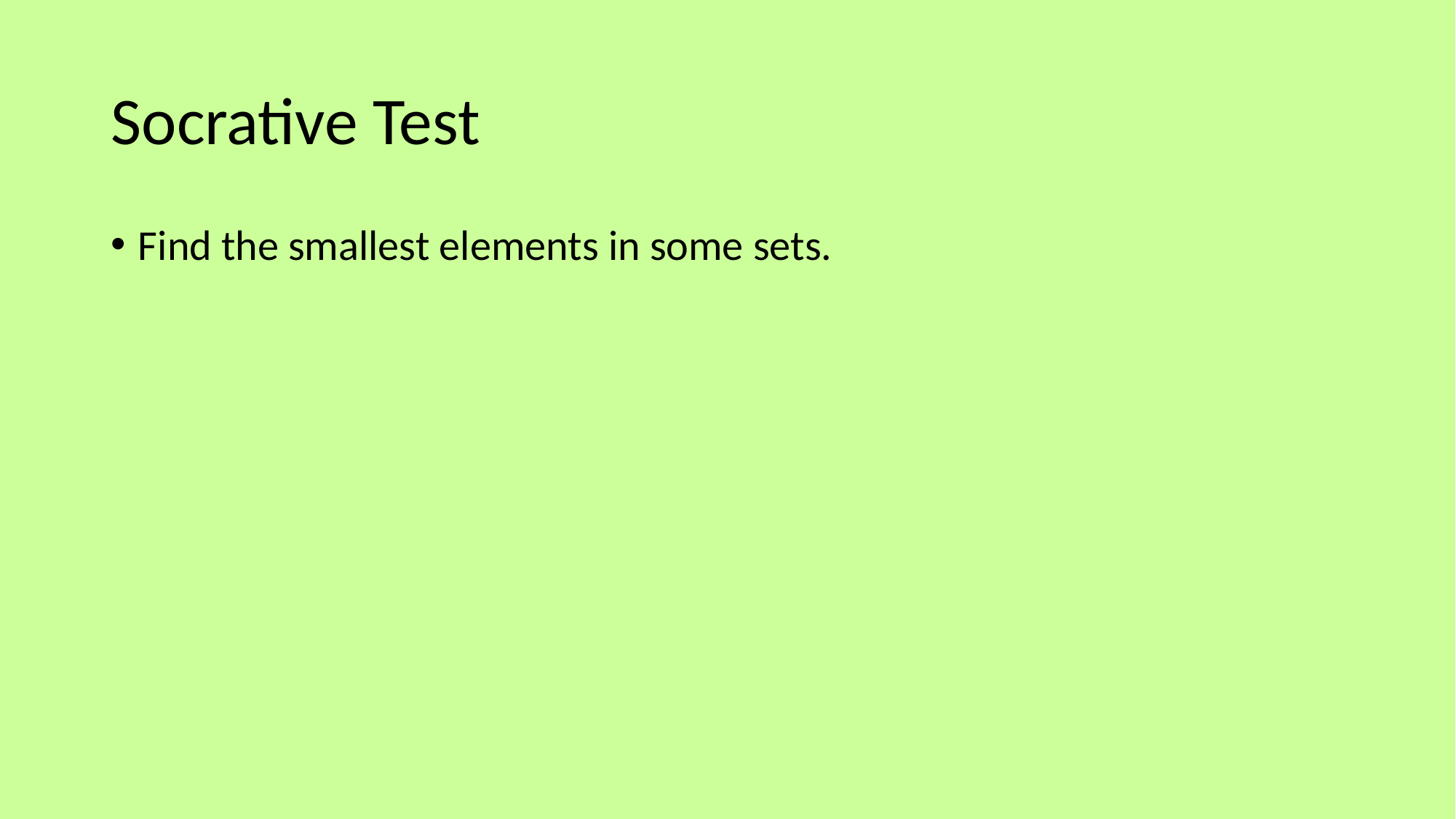

# Socrative Test
Find the smallest elements in some sets.